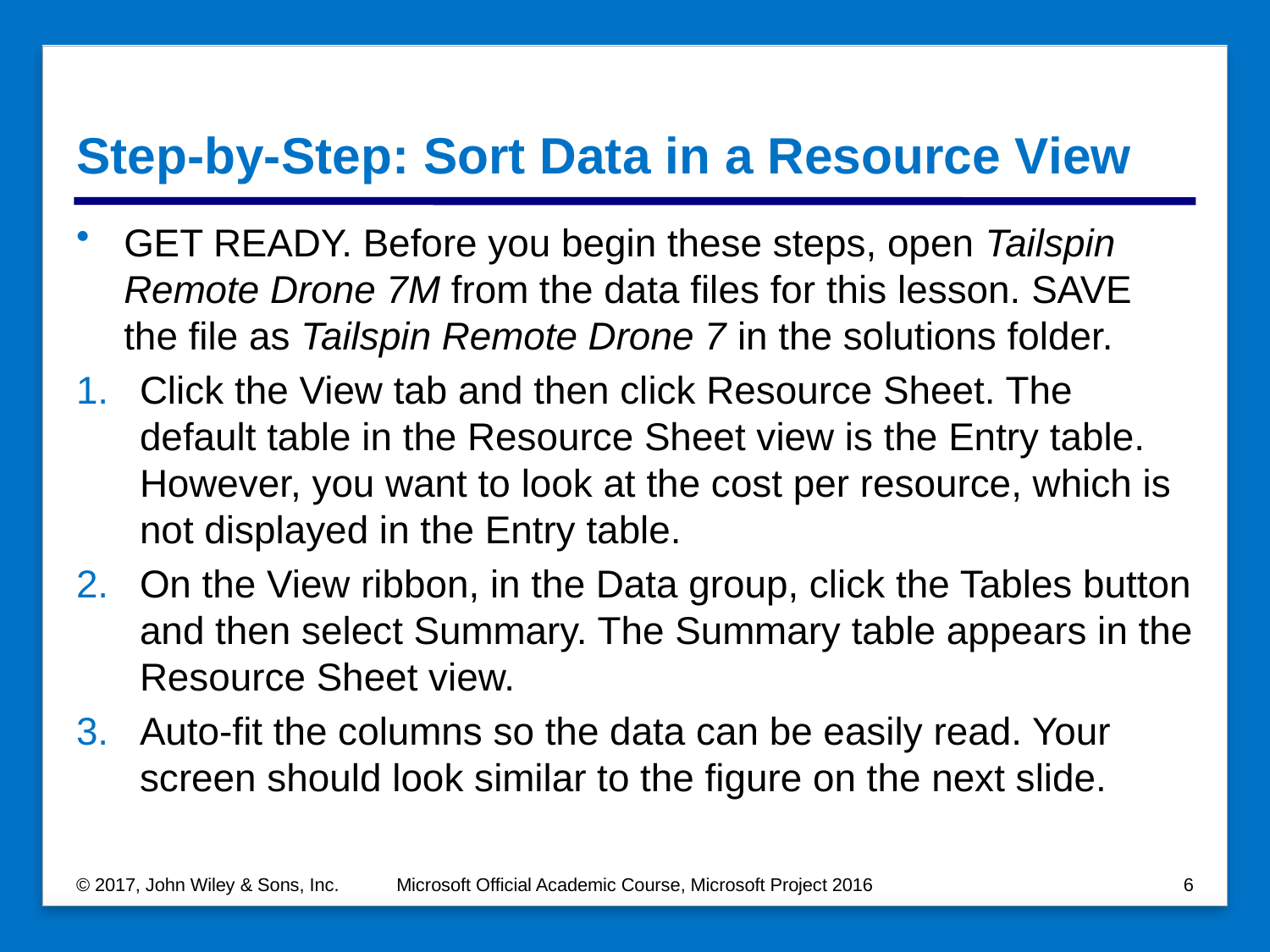

# Step-by-Step: Sort Data in a Resource View
GET READY. Before you begin these steps, open Tailspin Remote Drone 7M from the data files for this lesson. SAVE the file as Tailspin Remote Drone 7 in the solutions folder.
Click the View tab and then click Resource Sheet. The default table in the Resource Sheet view is the Entry table. However, you want to look at the cost per resource, which is not displayed in the Entry table.
On the View ribbon, in the Data group, click the Tables button and then select Summary. The Summary table appears in the Resource Sheet view.
Auto‐fit the columns so the data can be easily read. Your screen should look similar to the figure on the next slide.
© 2017, John Wiley & Sons, Inc.
Microsoft Official Academic Course, Microsoft Project 2016
6